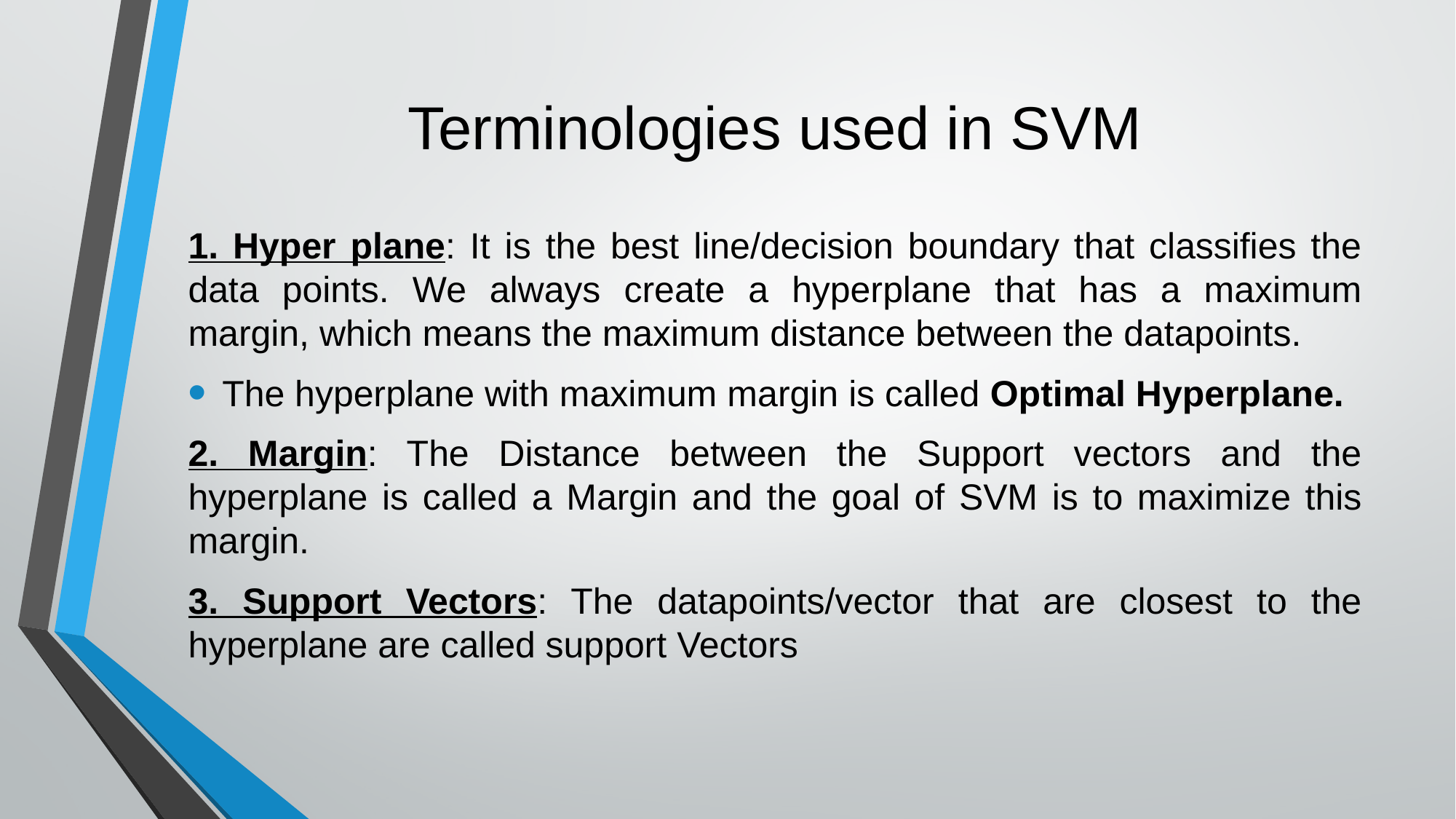

# Terminologies used in SVM
1. Hyper plane: It is the best line/decision boundary that classifies the data points. We always create a hyperplane that has a maximum margin, which means the maximum distance between the datapoints.
The hyperplane with maximum margin is called Optimal Hyperplane.
2. Margin: The Distance between the Support vectors and the hyperplane is called a Margin and the goal of SVM is to maximize this margin.
3. Support Vectors: The datapoints/vector that are closest to the hyperplane are called support Vectors